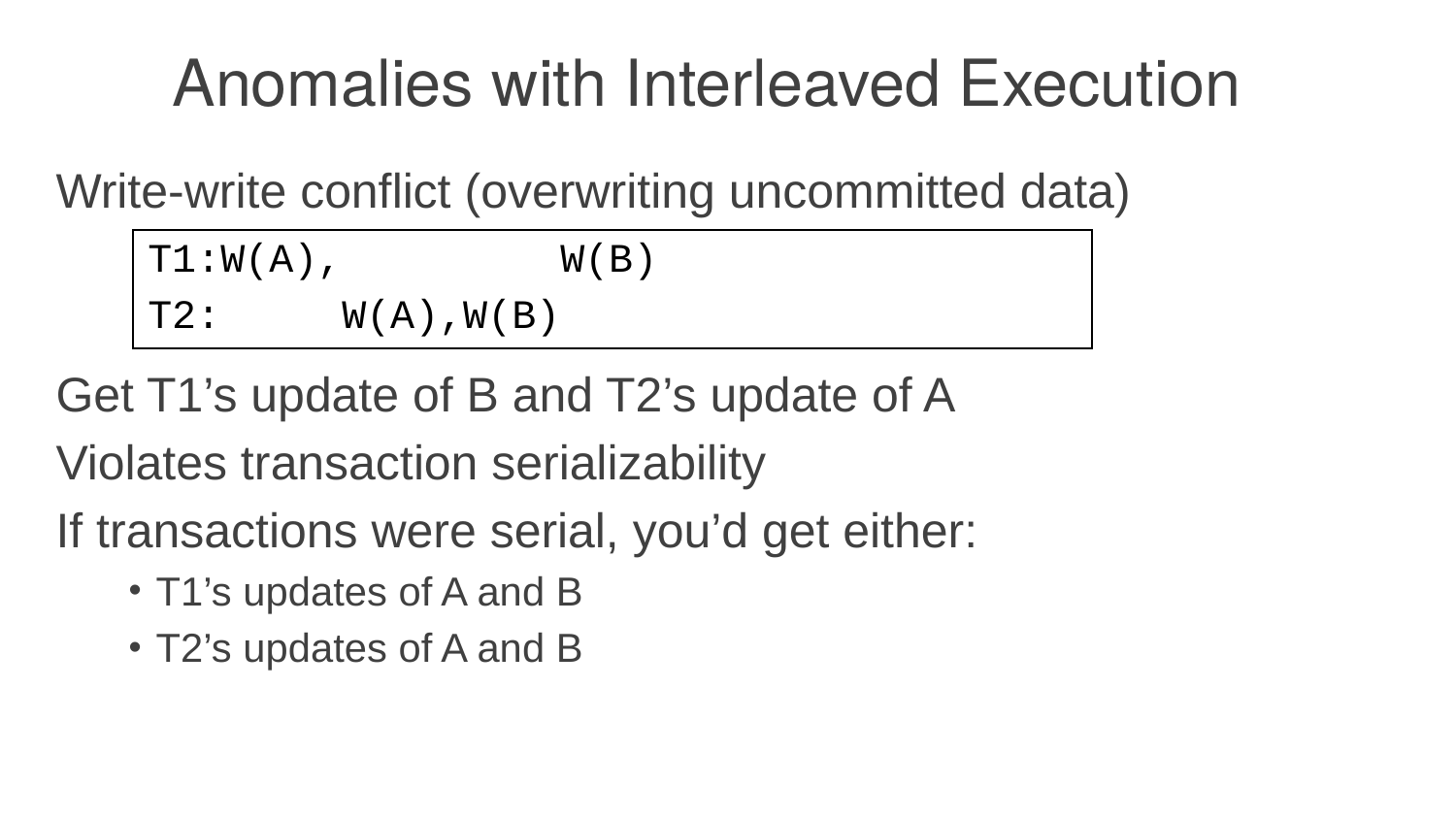

# Anomalies with Interleaved Execution
Write-write conflict (overwriting uncommitted data)

Get T1’s update of B and T2’s update of A
Violates transaction serializability
If transactions were serial, you’d get either:
T1’s updates of A and B
T2’s updates of A and B

T1:W(A),         W(B)
T2:     W(A),W(B)